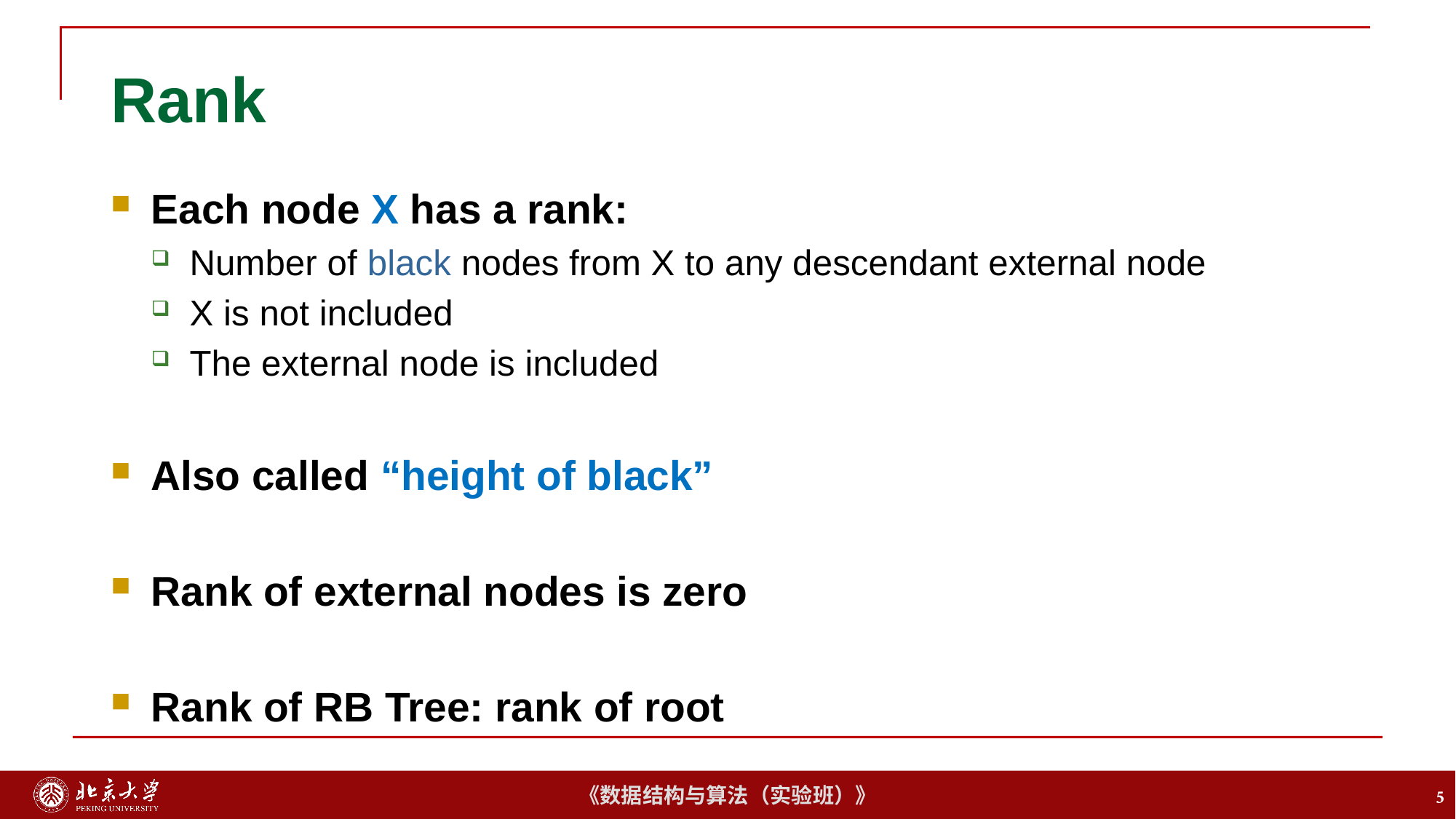

# Rank
Each node X has a rank:
Number of black nodes from X to any descendant external node
X is not included
The external node is included

Also called “height of black”

Rank of external nodes is zero

Rank of RB Tree: rank of root
5